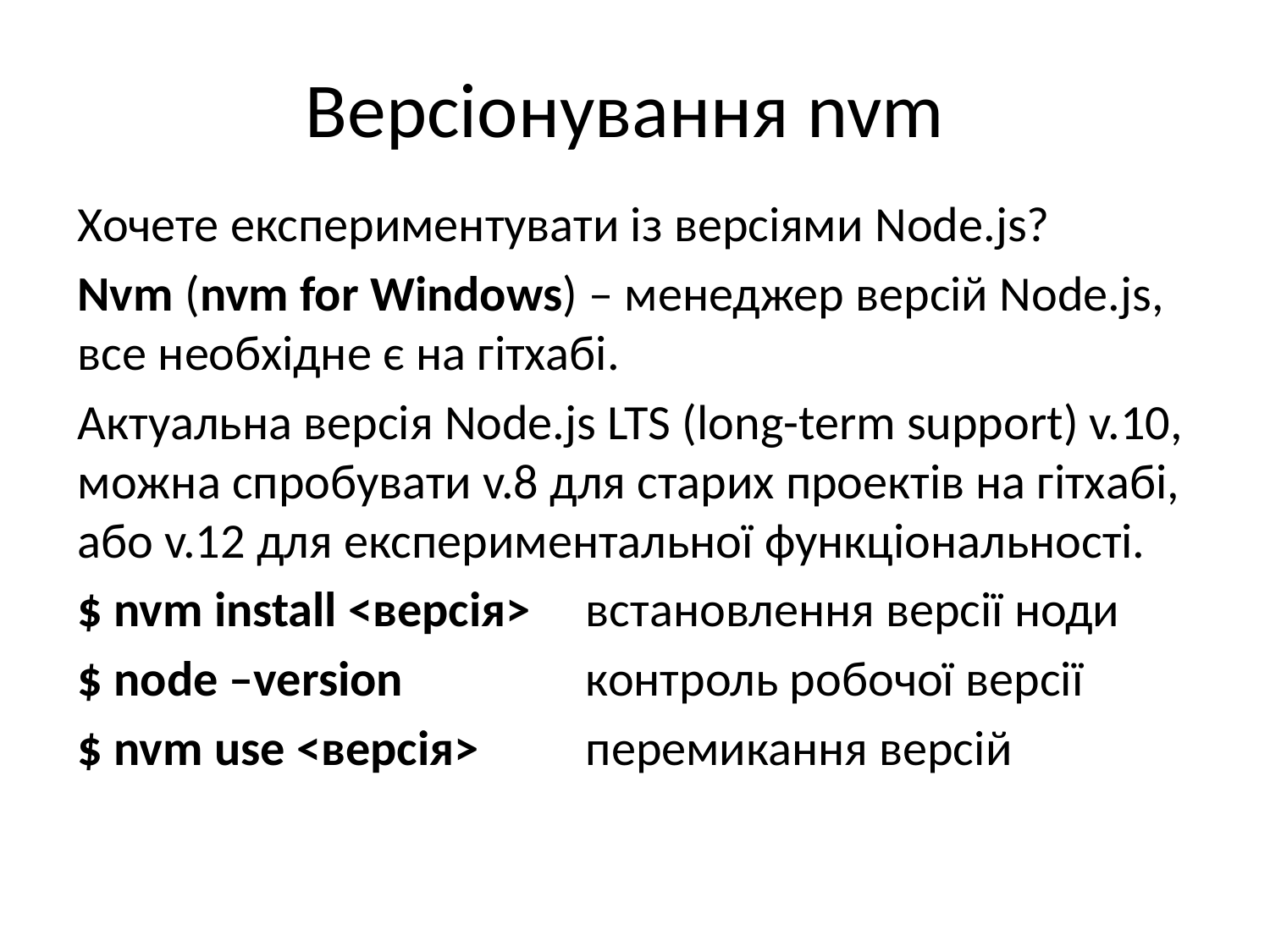

# Версіонування nvm
Хочете експериментувати із версіями Node.js?
Nvm (nvm for Windows) – менеджер версій Node.js, все необхідне є на гітхабі.
Актуальна версія Node.js LTS (long-term support) v.10, можна спробувати v.8 для старих проектів на гітхабі, або v.12 для експериментальної функціональності.
$ nvm install <версія>	встановлення версії ноди
$ node –version		контроль робочої версії
$ nvm use <версія>	перемикання версій